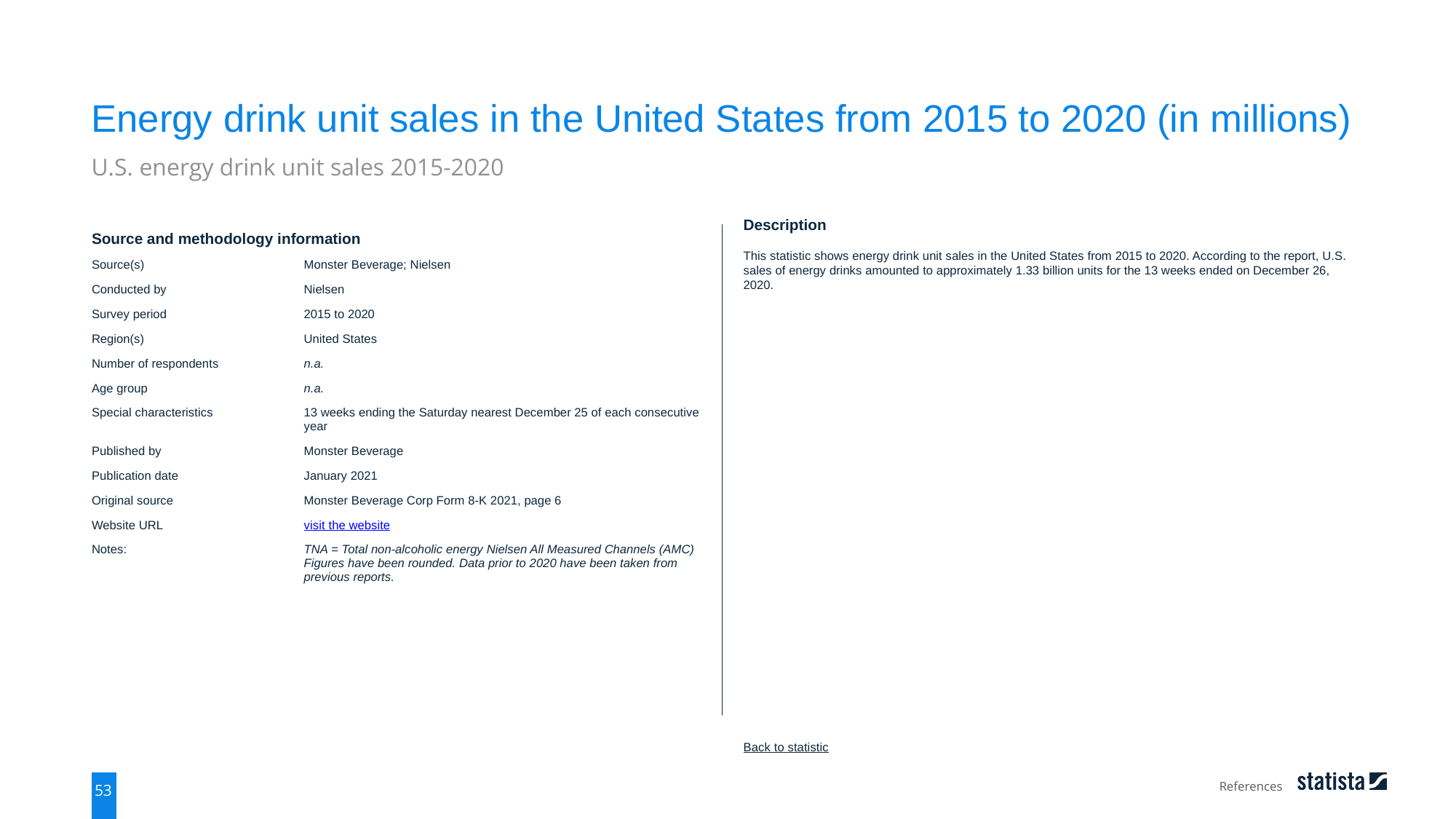

Energy drink unit sales in the United States from 2015 to 2020 (in millions)
U.S. energy drink unit sales 2015-2020
| Source and methodology information |  |
| --- | --- |
| Source(s) | Monster Beverage; Nielsen |
| Conducted by | Nielsen |
| Survey period | 2015 to 2020 |
| Region(s) | United States |
| Number of respondents | n.a. |
| Age group | n.a. |
| Special characteristics | 13 weeks ending the Saturday nearest December 25 of each consecutive year |
| Published by | Monster Beverage |
| Publication date | January 2021 |
| Original source | Monster Beverage Corp Form 8-K 2021, page 6 |
| Website URL | visit the website |
| Notes: | TNA = Total non-alcoholic energy Nielsen All Measured Channels (AMC) Figures have been rounded. Data prior to 2020 have been taken from previous reports. |

Description

This statistic shows energy drink unit sales in the United States from 2015 to 2020. According to the report, U.S. sales of energy drinks amounted to approximately 1.33 billion units for the 13 weeks ended on December 26, 2020.
Back to statistic
References

53